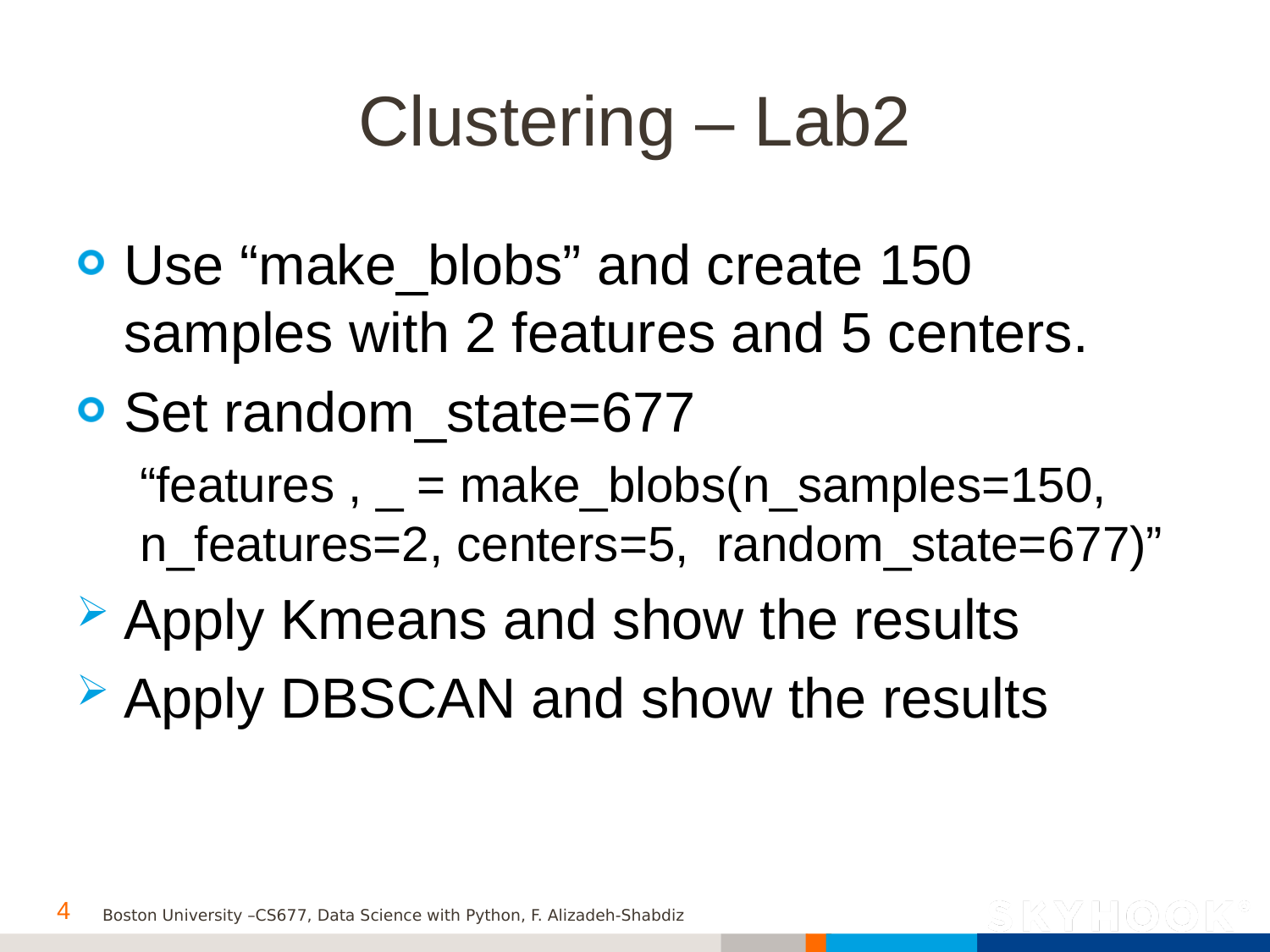

# Clustering – Lab2
Use “make_blobs” and create 150 samples with 2 features and 5 centers.
Set random_state=677
“features , _ = make_blobs(n_samples=150, n_features=2, centers=5,  random_state=677)”
Apply Kmeans and show the results
Apply DBSCAN and show the results